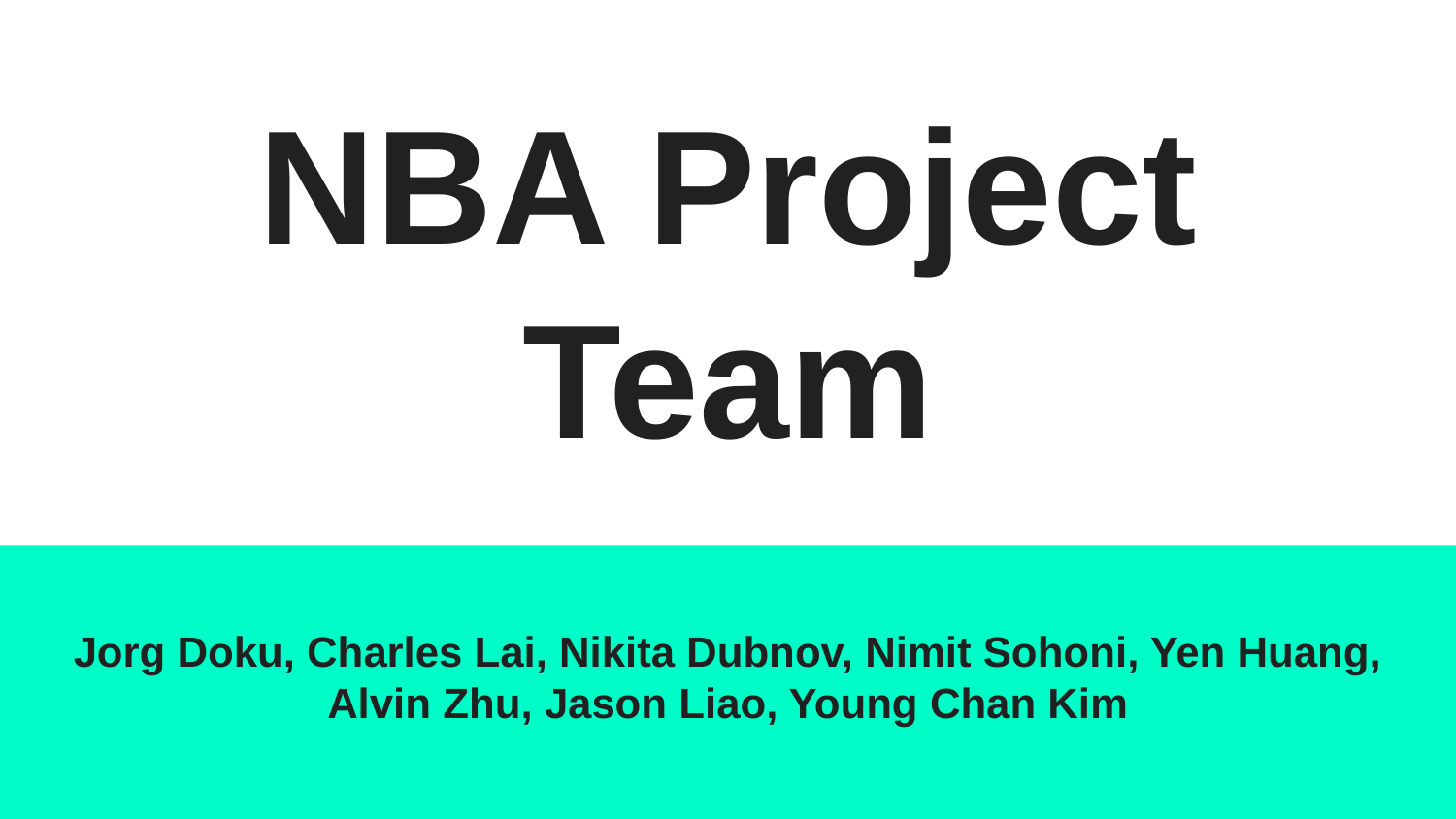

# NBA Project Team
Jorg Doku, Charles Lai, Nikita Dubnov, Nimit Sohoni, Yen Huang, Alvin Zhu, Jason Liao, Young Chan Kim